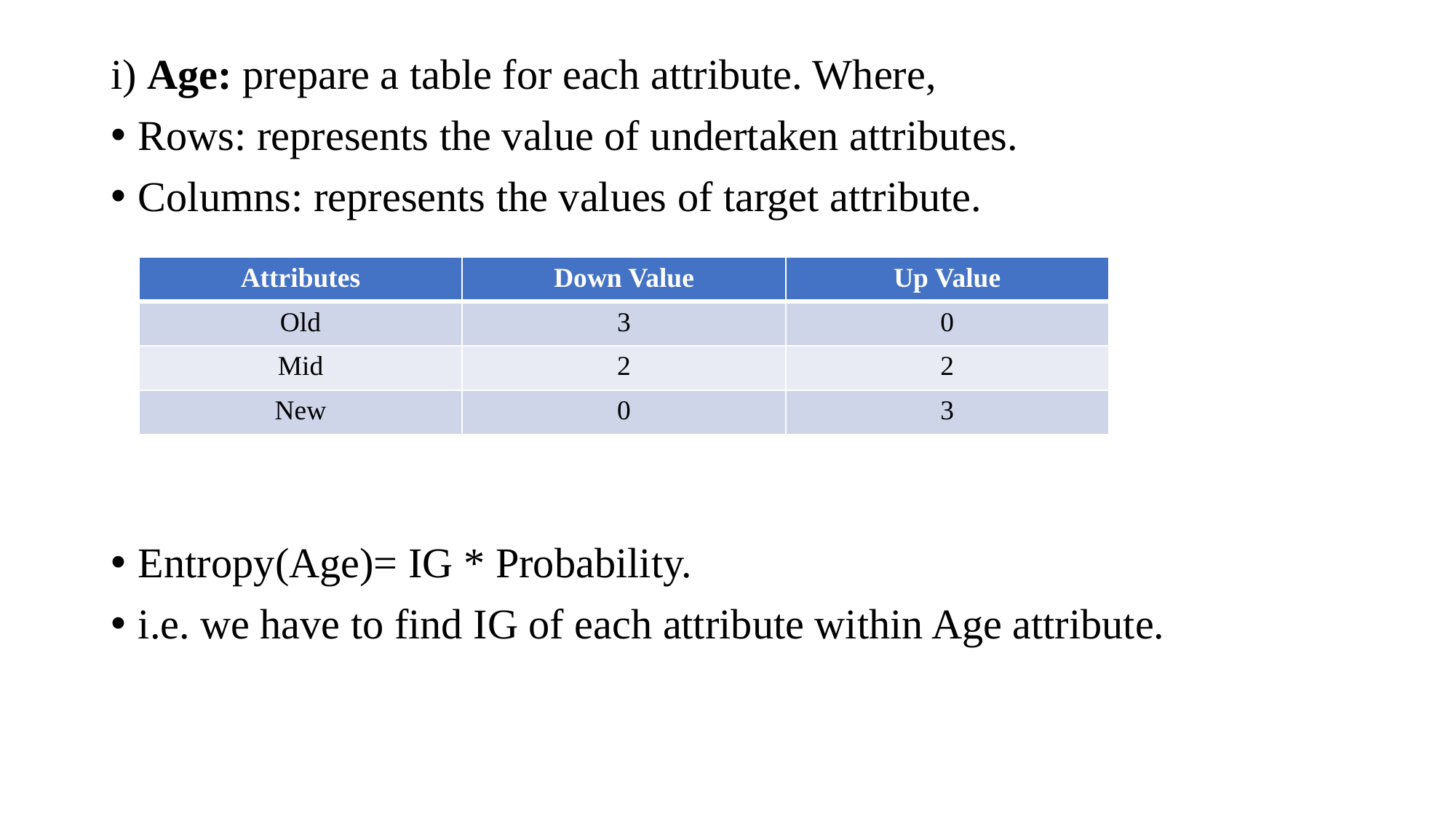

i) Age: prepare a table for each attribute. Where,
Rows: represents the value of undertaken attributes.
Columns: represents the values of target attribute.

Entropy(Age)= IG * Probability.
i.e. we have to find IG of each attribute within Age attribute.
| Attributes | Down Value | Up Value |
| --- | --- | --- |
| Old | 3 | 0 |
| Mid | 2 | 2 |
| New | 0 | 3 |